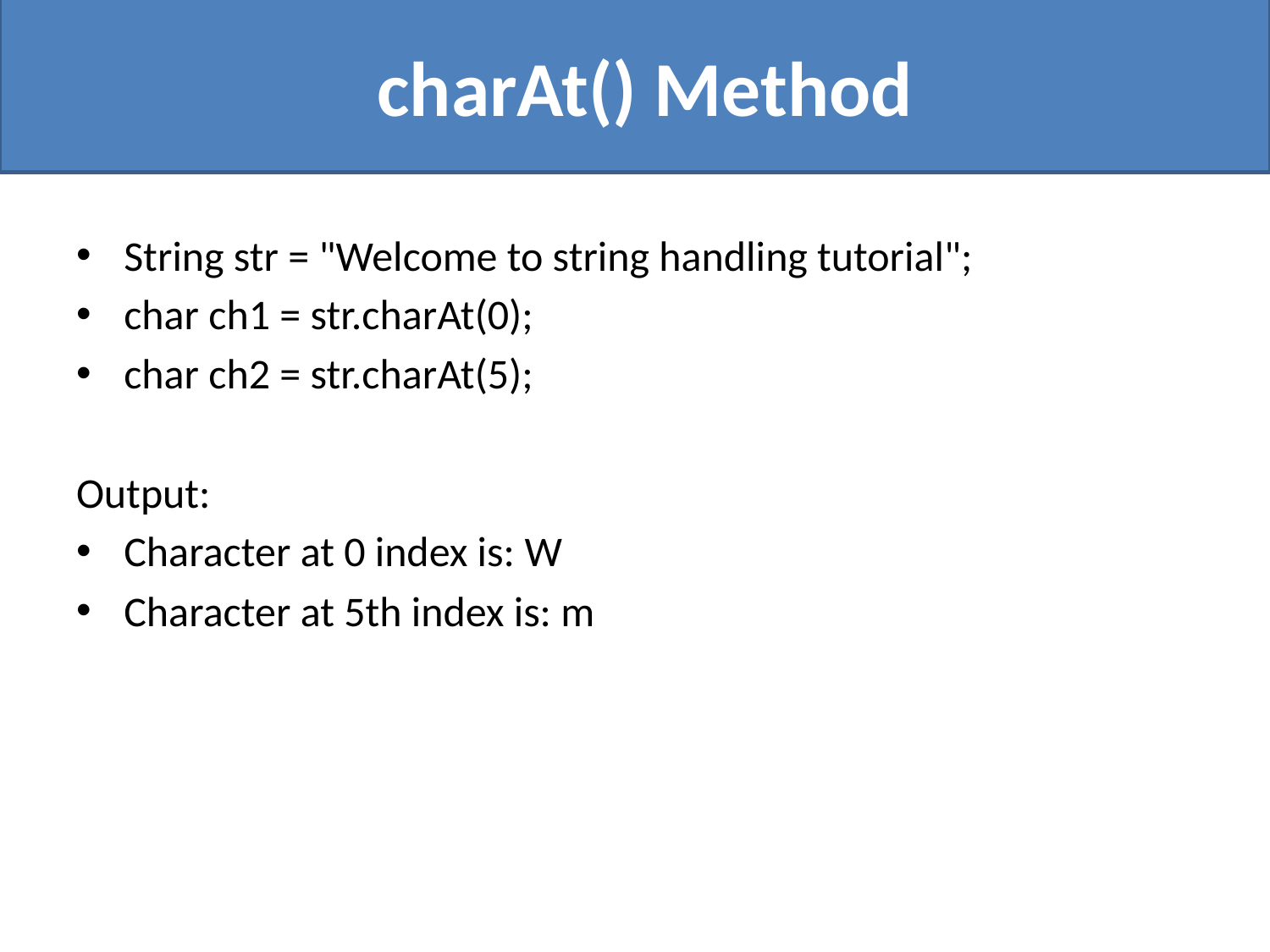

# charAt() Method
String str = "Welcome to string handling tutorial";
char ch1 = str.charAt(0);
char ch2 = str.charAt(5);

Output:
Character at 0 index is: W
Character at 5th index is: m